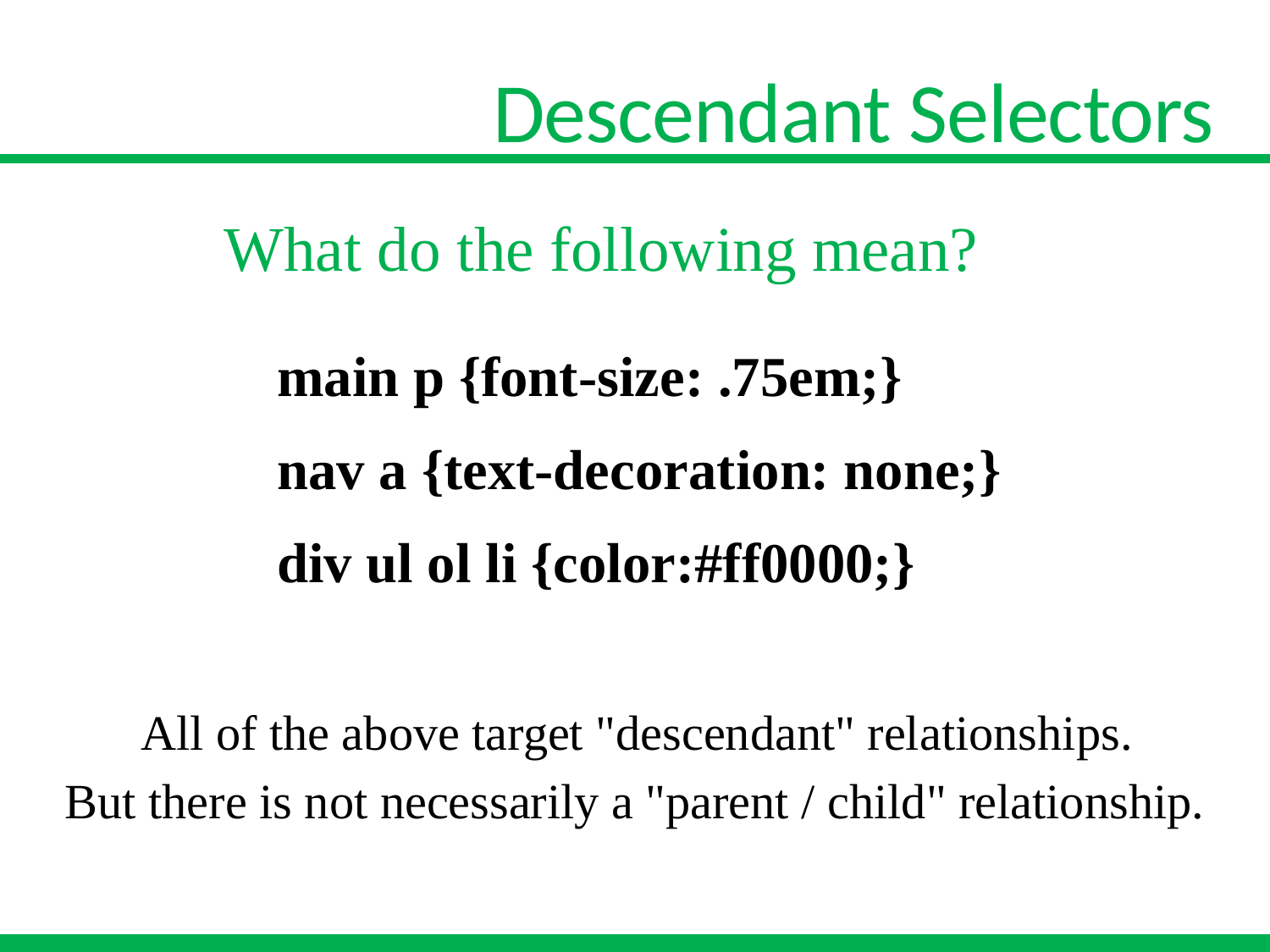

# Descendant Selectors
What do the following mean?
main p {font-size: .75em;}

nav a {text-decoration: none;}

div ul ol li {color:#ff0000;}

All of the above target "descendant" relationships.
But there is not necessarily a "parent / child" relationship.